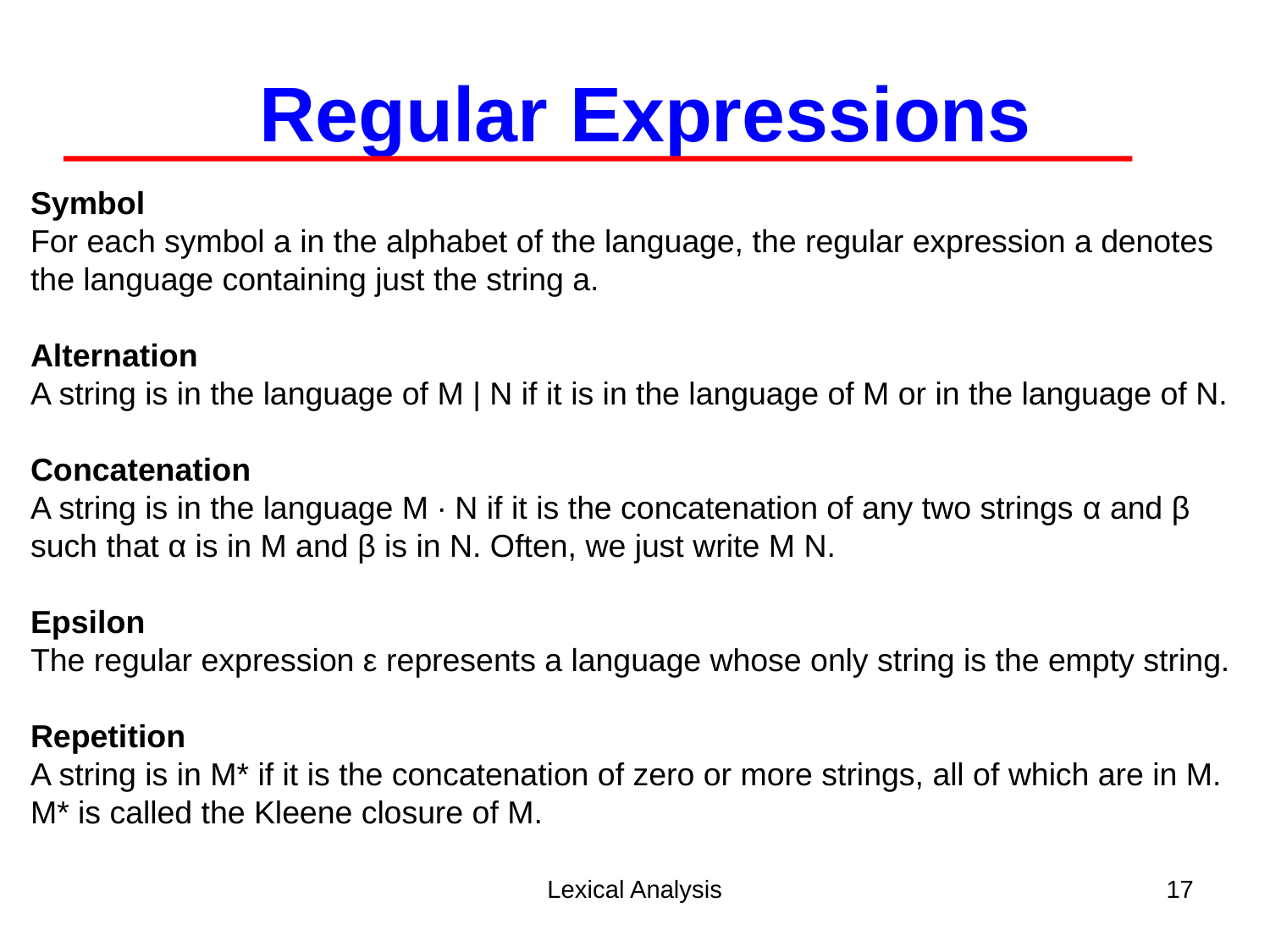

Regular Expressions

Symbol
For each symbol a in the alphabet of the language, the regular expression a denotes the language containing just the string a.

Alternation
A string is in the language of M | N if it is in the language of M or in the language of N.

Concatenation
A string is in the language M ∙ N if it is the concatenation of any two strings α and β such that α is in M and β is in N. Often, we just write M N.

Epsilon
The regular expression ε represents a language whose only string is the empty string.

Repetition
A string is in M* if it is the concatenation of zero or more strings, all of which are in M.
M* is called the Kleene closure of M.
Lexical Analysis
17